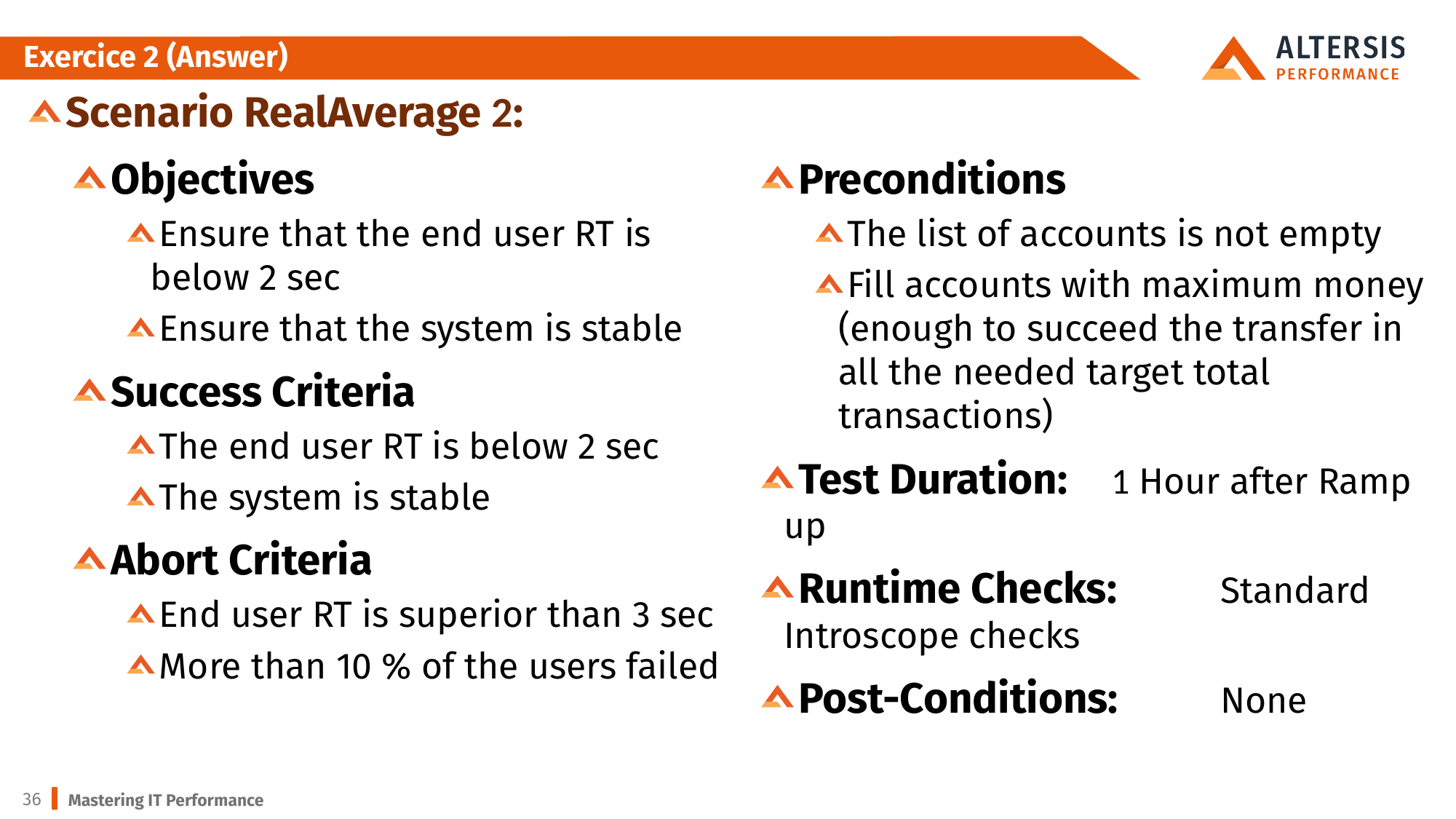

# Exercice 2 (Answer)
Scenario RealAverage 2:
Objectives
Ensure that the end user RT is below 2 sec
Ensure that the system is stable
Success Criteria
The end user RT is below 2 sec
The system is stable
Abort Criteria
End user RT is superior than 3 sec
More than 10 % of the users failed
Preconditions
The list of accounts is not empty
Fill accounts with maximum money (enough to succeed the transfer in all the needed target total transactions)
Test Duration: 	1 Hour after Ramp up
Runtime Checks:	Standard Introscope checks
Post-Conditions:	None
Mastering IT Performance